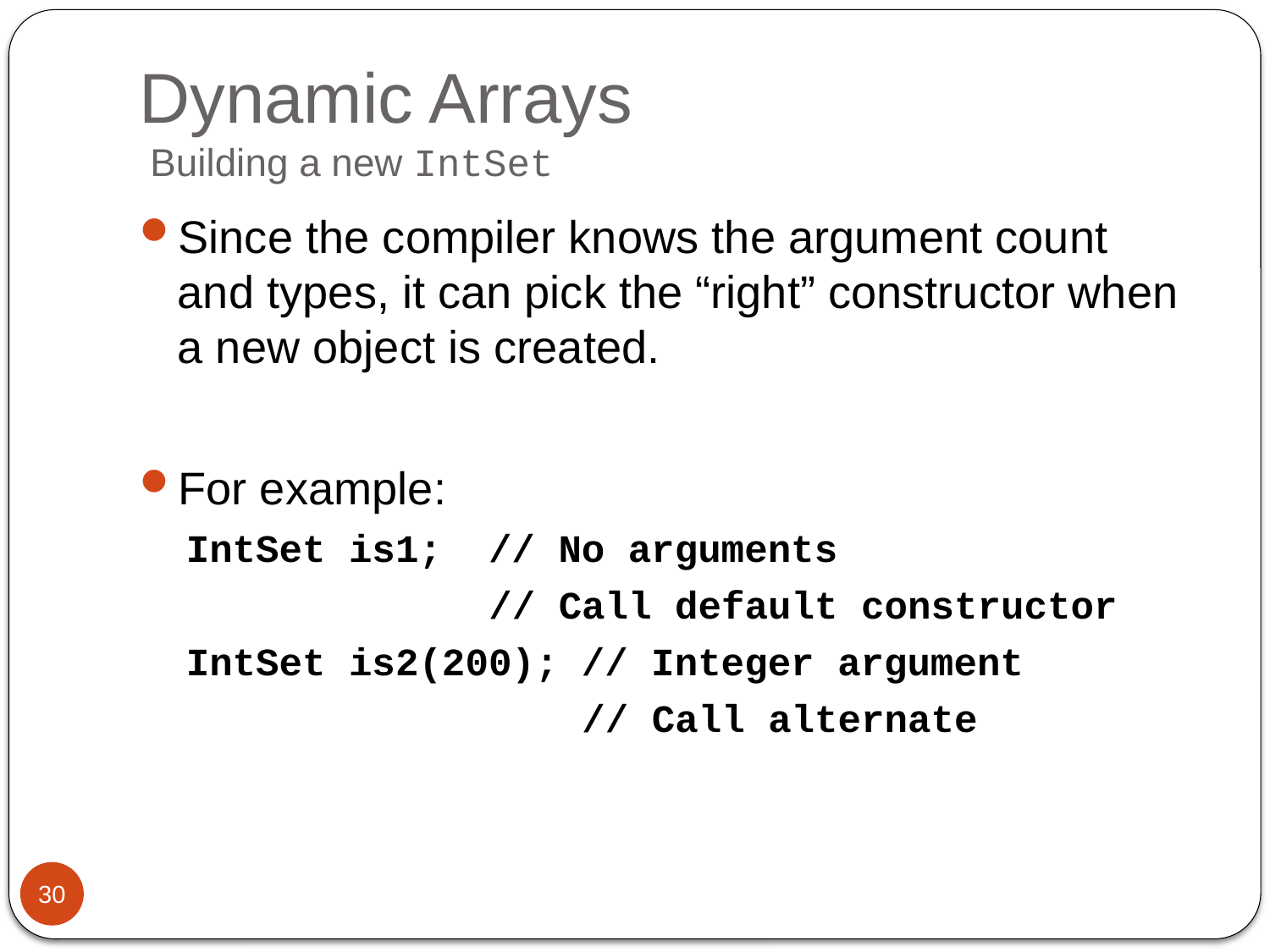

# Dynamic Arrays Building a new IntSet
Since the compiler knows the argument count and types, it can pick the “right” constructor when a new object is created.

For example:
  IntSet is1;  // No arguments
               // Call default constructor
  IntSet is2(200); // Integer argument
                   // Call alternate
30